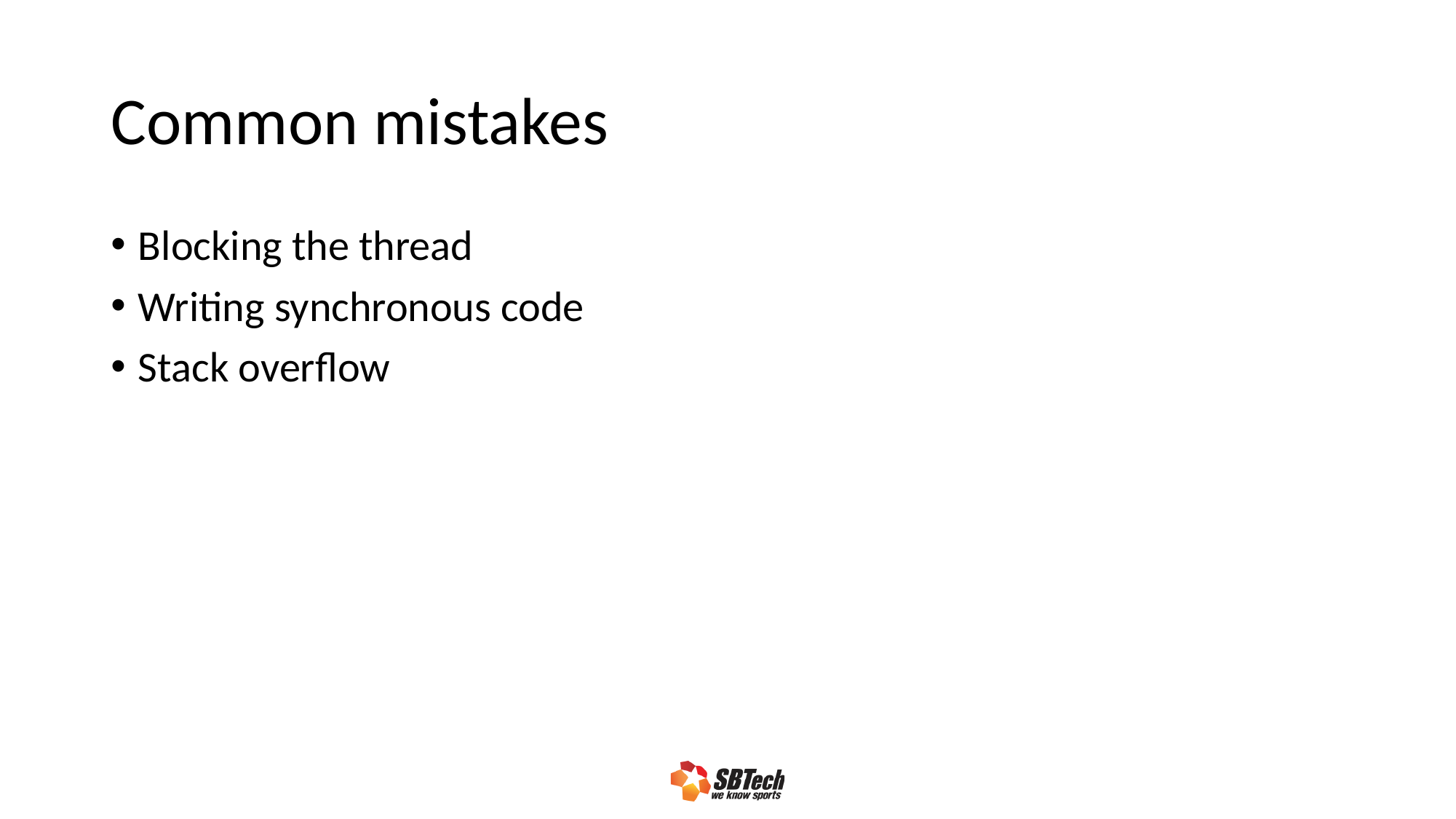

# Common mistakes
Blocking the thread
Writing synchronous code
Stack overflow